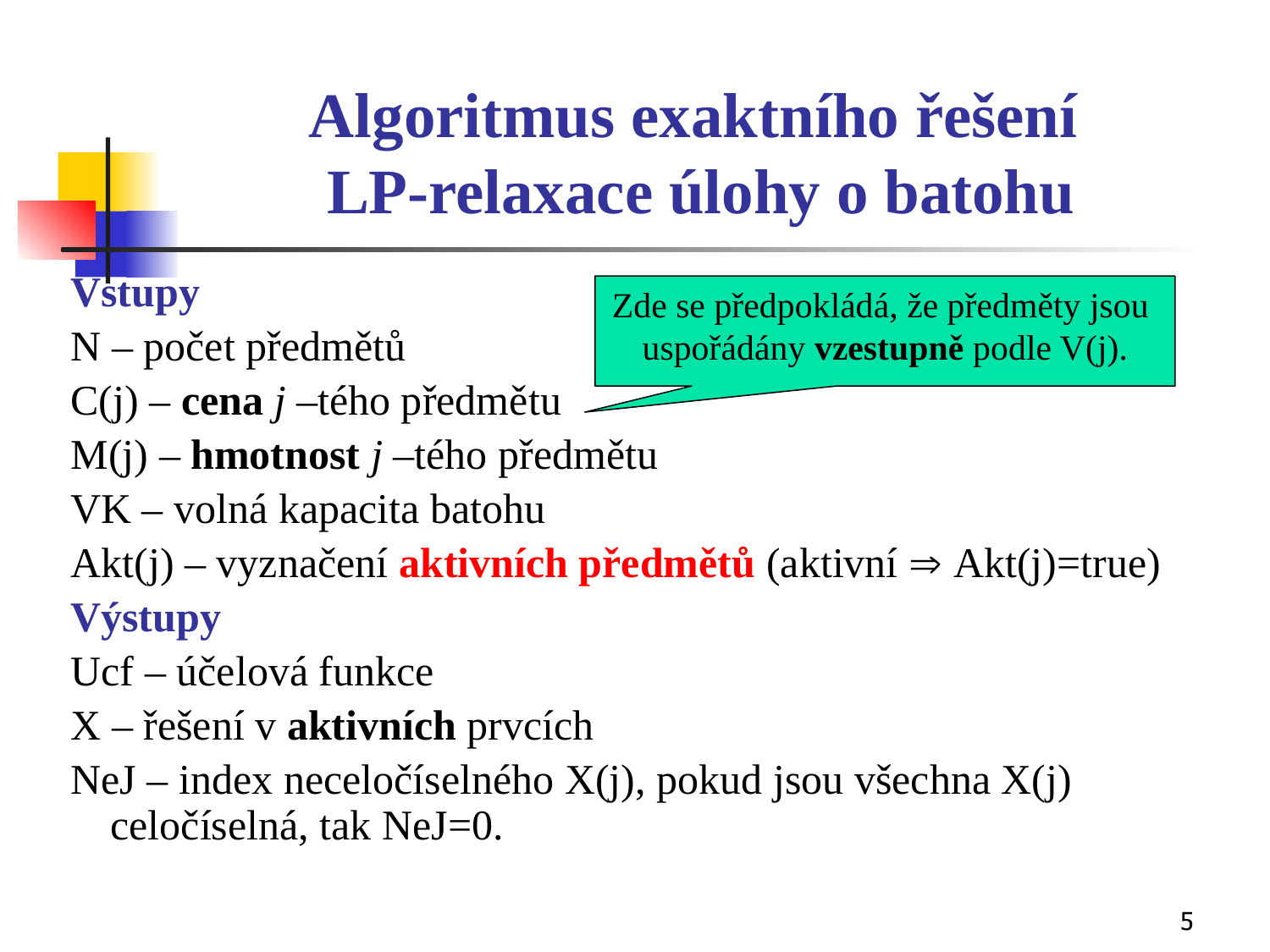

# Algoritmus exaktního řešení LP-relaxace úlohy o batohu
Vstupy
N – počet předmětů
C(j) – cena j –tého předmětu
M(j) – hmotnost j –tého předmětu
VK – volná kapacita batohu
Akt(j) – vyznačení aktivních předmětů (aktivní ⇒ Akt(j)=true)
Výstupy
Ucf – účelová funkce
X – řešení v aktivních prvcích
NeJ – index neceločíselného X(j), pokud jsou všechna X(j) celočíselná, tak NeJ=0.

Zde se předpokládá, že předměty jsou
uspořádány vzestupně podle V(j).
5